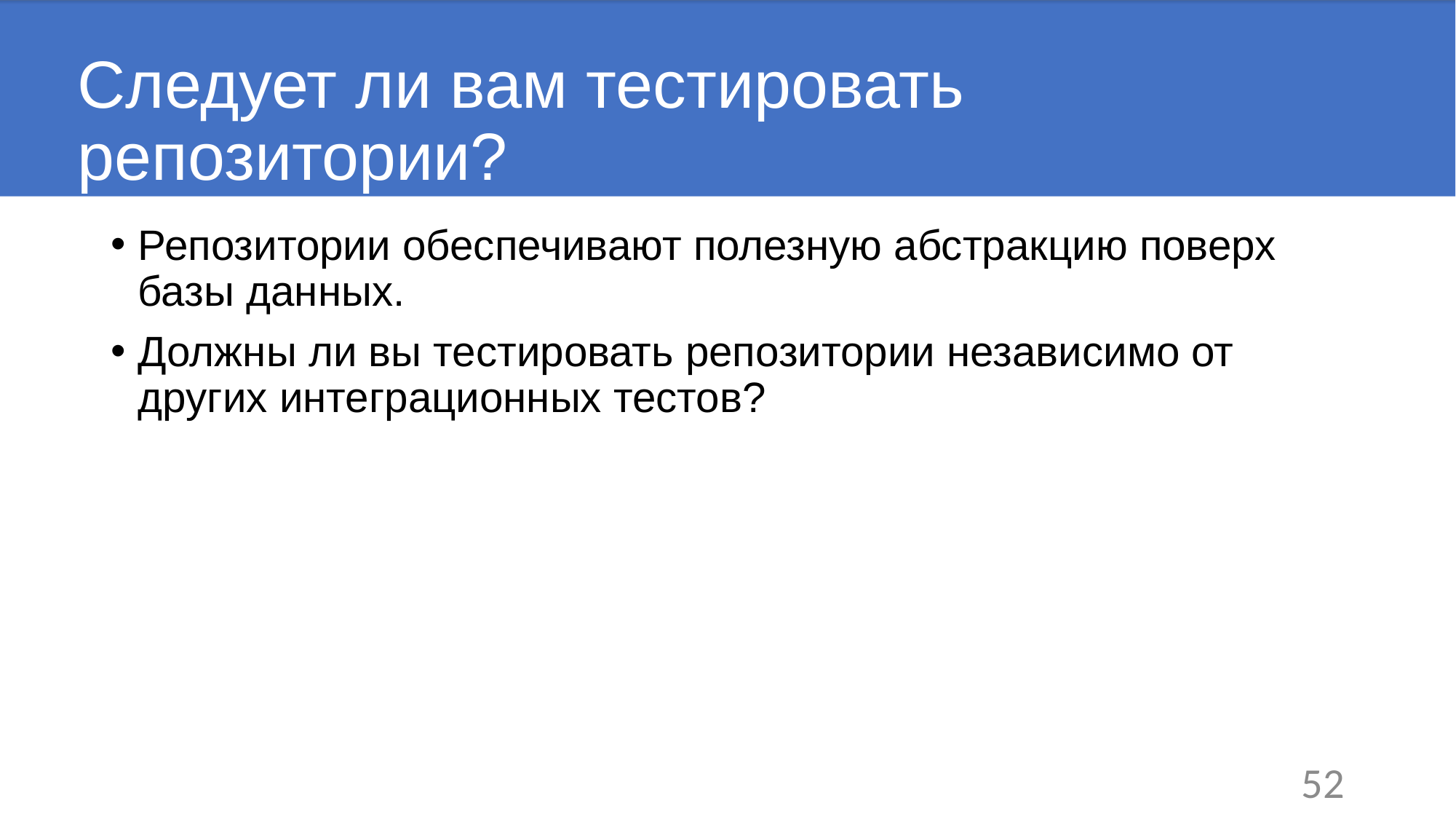

# Следует ли вам тестировать репозитории?
Репозитории обеспечивают полезную абстракцию поверх базы данных.
Должны ли вы тестировать репозитории независимо от других интеграционных тестов?
52